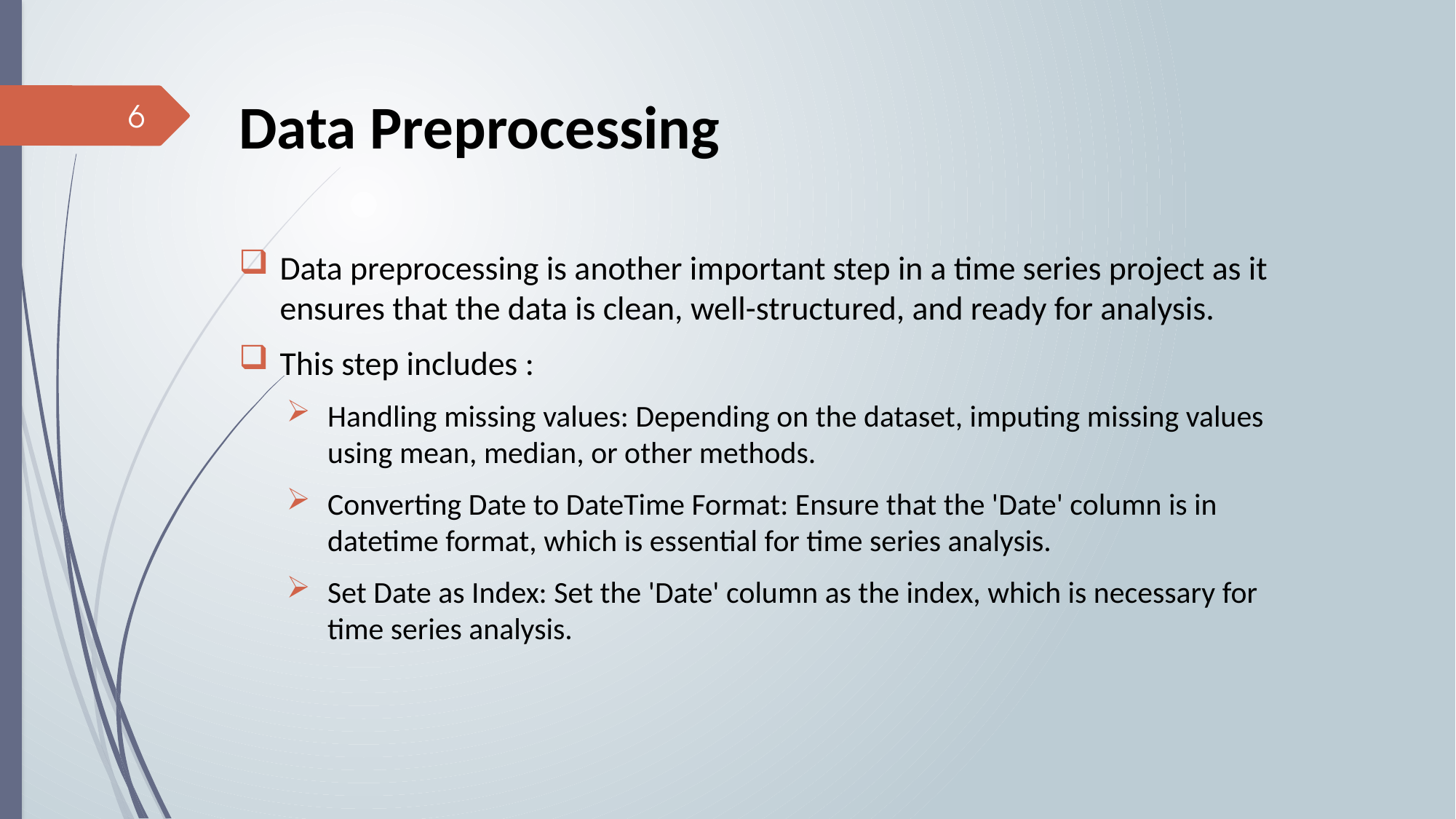

Data Preprocessing

Data preprocessing is another important step in a time series project as it ensures that the data is clean, well-structured, and ready for analysis.
This step includes :
Handling missing values: Depending on the dataset, imputing missing values using mean, median, or other methods.
Converting Date to DateTime Format: Ensure that the 'Date' column is in datetime format, which is essential for time series analysis.
Set Date as Index: Set the 'Date' column as the index, which is necessary for time series analysis.

6